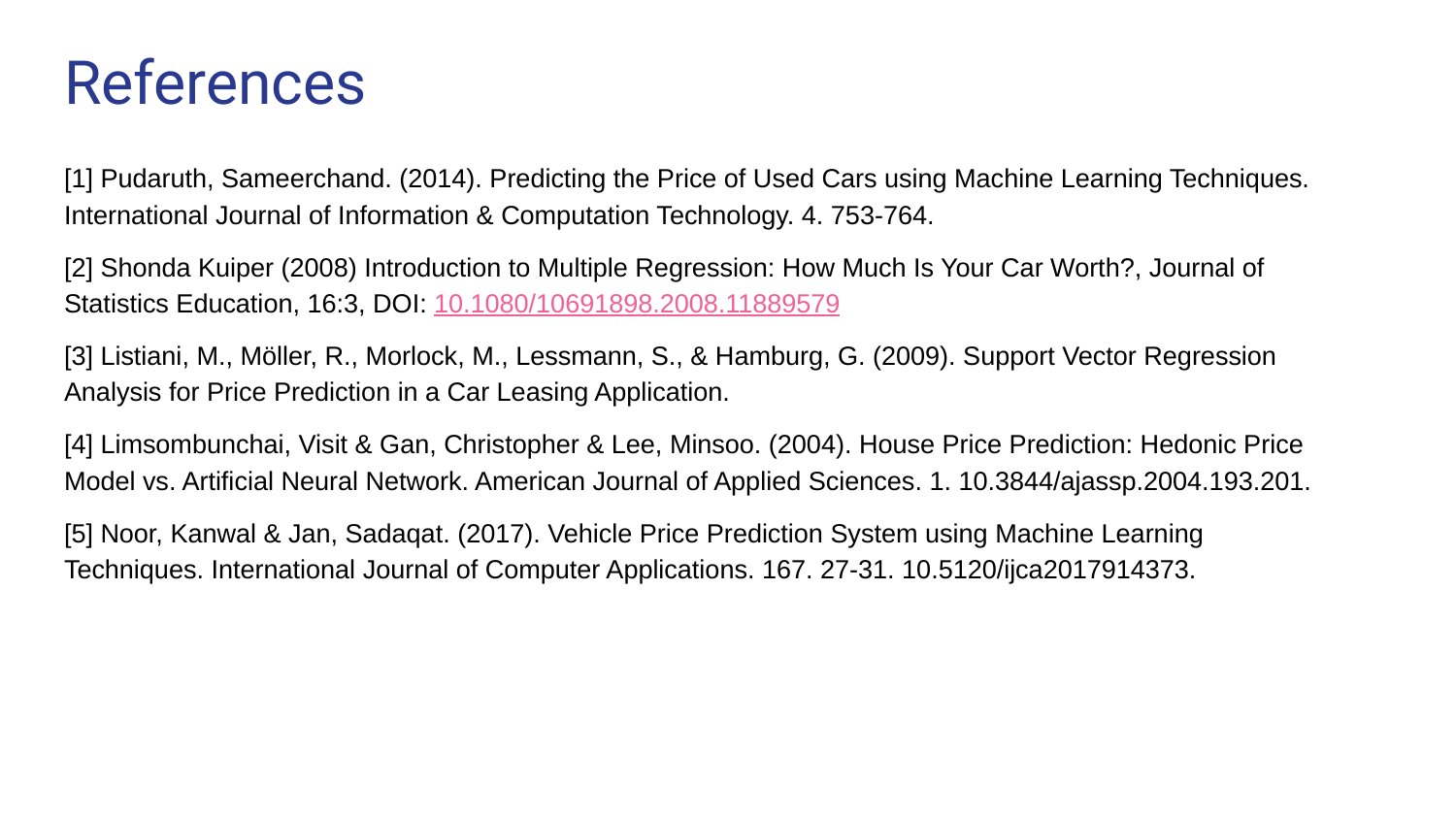

# References
[1] Pudaruth, Sameerchand. (2014). Predicting the Price of Used Cars using Machine Learning Techniques. International Journal of Information & Computation Technology. 4. 753-764.
[2] Shonda Kuiper (2008) Introduction to Multiple Regression: How Much Is Your Car Worth?, Journal of Statistics Education, 16:3, DOI: 10.1080/10691898.2008.11889579
[3] Listiani, M., Möller, R., Morlock, M., Lessmann, S., & Hamburg, G. (2009). Support Vector Regression Analysis for Price Prediction in a Car Leasing Application.
[4] Limsombunchai, Visit & Gan, Christopher & Lee, Minsoo. (2004). House Price Prediction: Hedonic Price Model vs. Artificial Neural Network. American Journal of Applied Sciences. 1. 10.3844/ajassp.2004.193.201.
[5] Noor, Kanwal & Jan, Sadaqat. (2017). Vehicle Price Prediction System using Machine Learning Techniques. International Journal of Computer Applications. 167. 27-31. 10.5120/ijca2017914373.